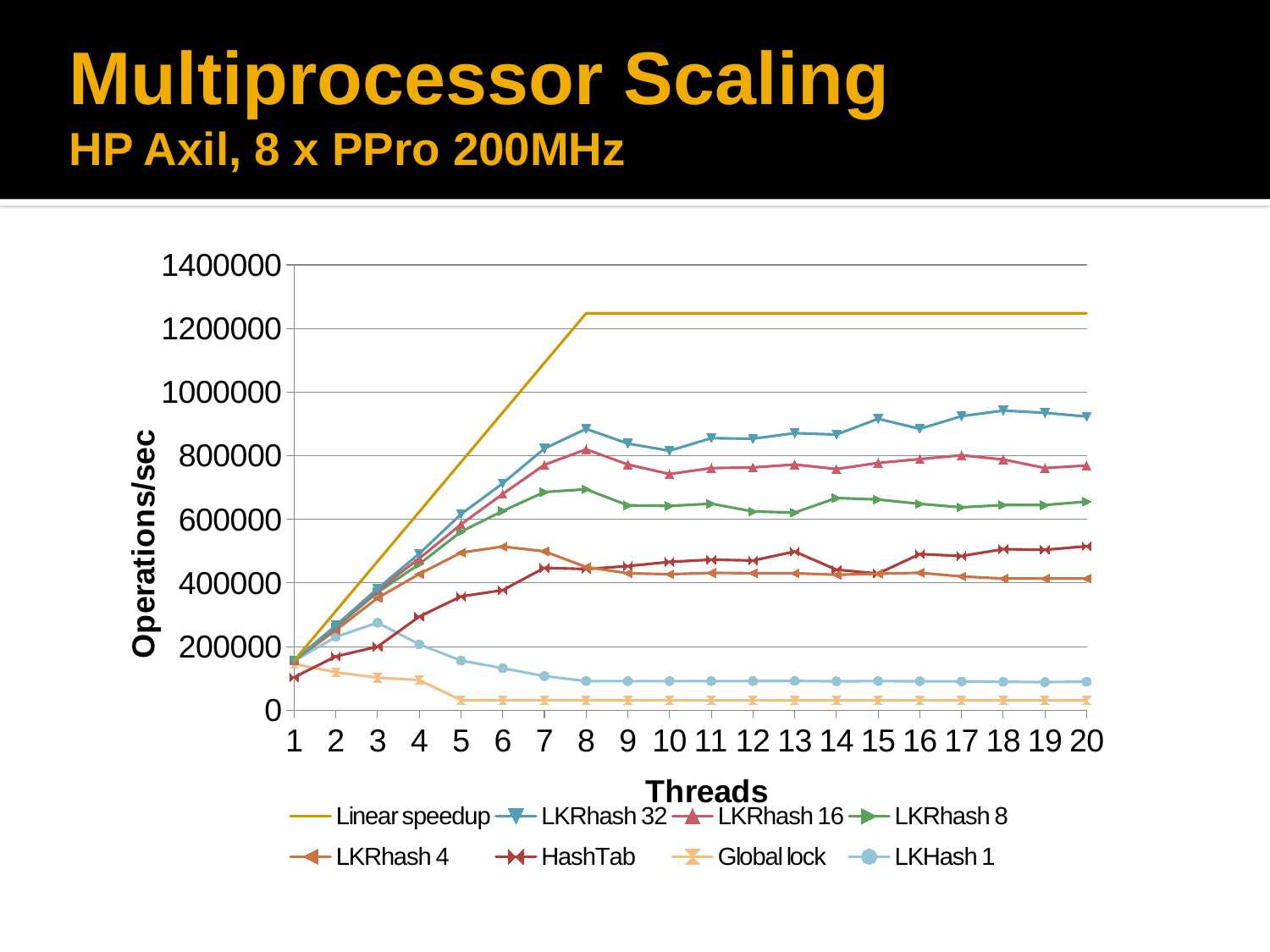

# Multiprocessor Scaling HP Axil, 8 x PPro 200MHz

### Chart

| Category | Linear speedup | LKRhash 32 | LKRhash 16 | LKRhash 8 | LKRhash 4 | HashTab | Global lock | LKHash 1 |
|---|---|---|---|---|---|---|---|---|